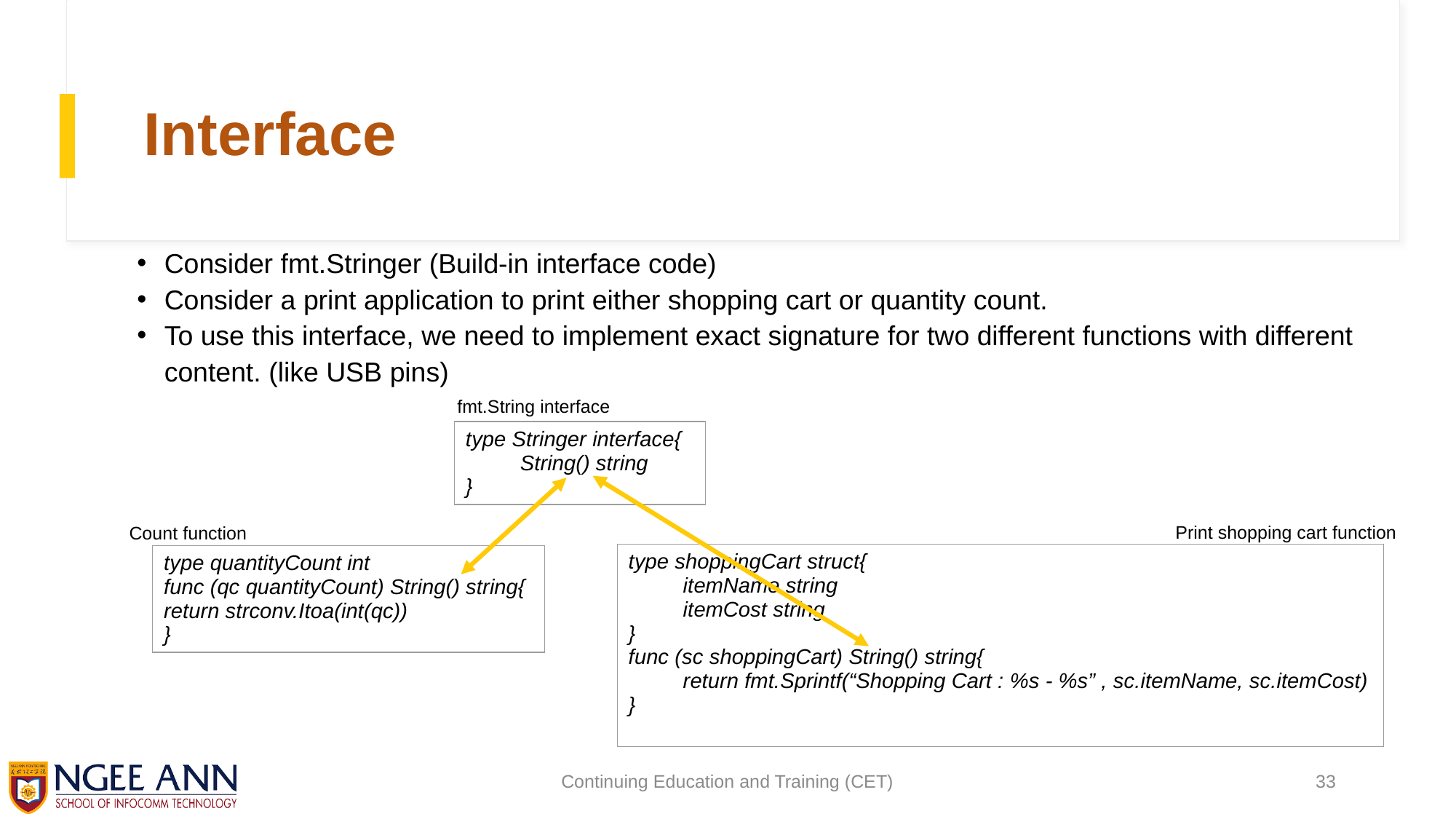

# Interface
Consider fmt.Stringer (Build-in interface code)
Consider a print application to print either shopping cart or quantity count.
To use this interface, we need to implement exact signature for two different functions with different content. (like USB pins)

fmt.String interface

| type Stringer interface{ String() string } |
| --- |
Print shopping cart function
Count function
| type shoppingCart struct{ itemName string itemCost string } func (sc shoppingCart) String() string{ return fmt.Sprintf(“Shopping Cart : %s - %s” , sc.itemName, sc.itemCost) } |
| --- |
| type quantityCount int func (qc quantityCount) String() string{ return strconv.Itoa(int(qc)) } |
| --- |
Continuing Education and Training (CET)
33